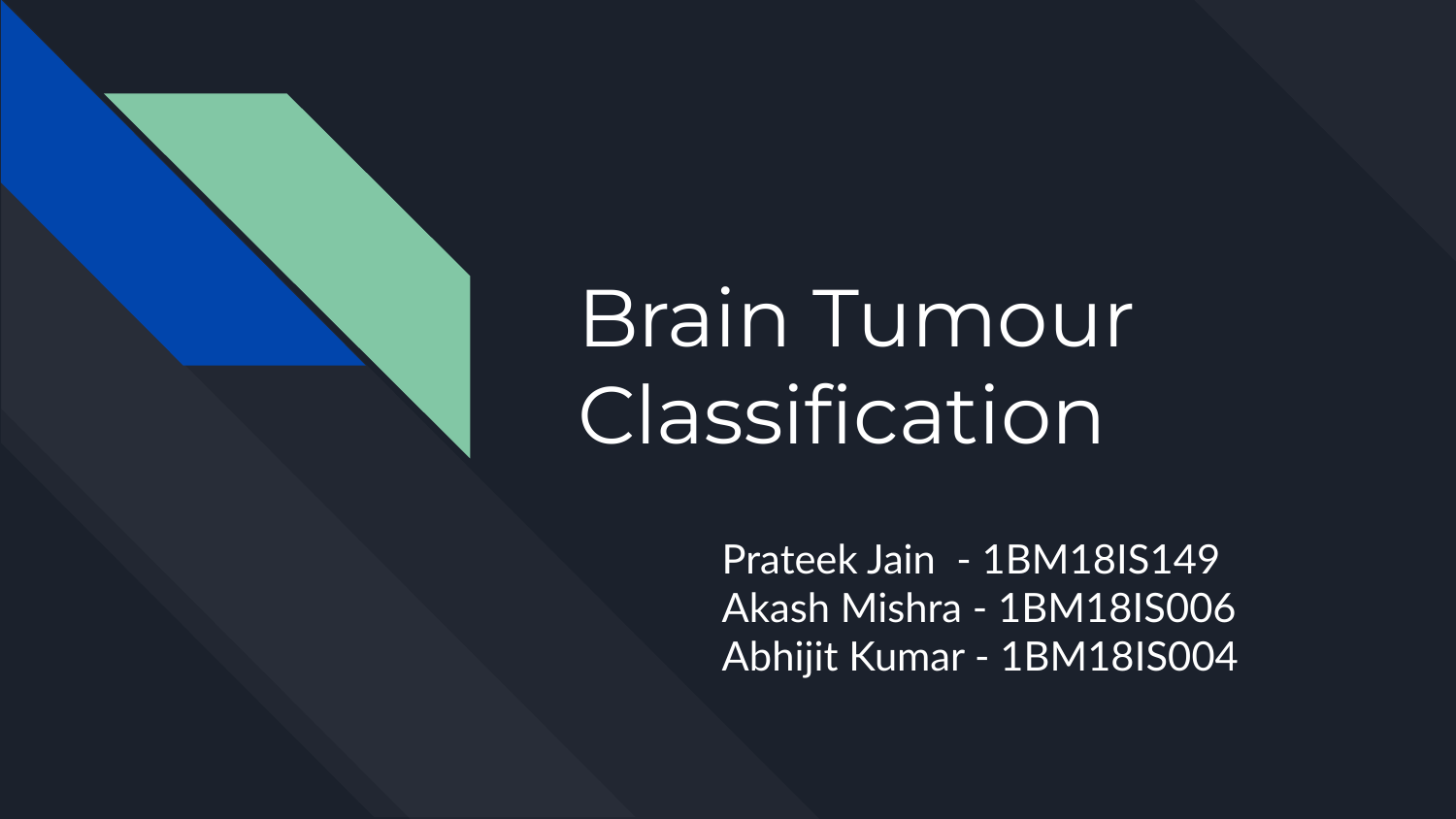

# Brain Tumour Classification

Prateek Jain  - 1BM18IS149
Akash Mishra - 1BM18IS006
Abhijit Kumar - 1BM18IS004